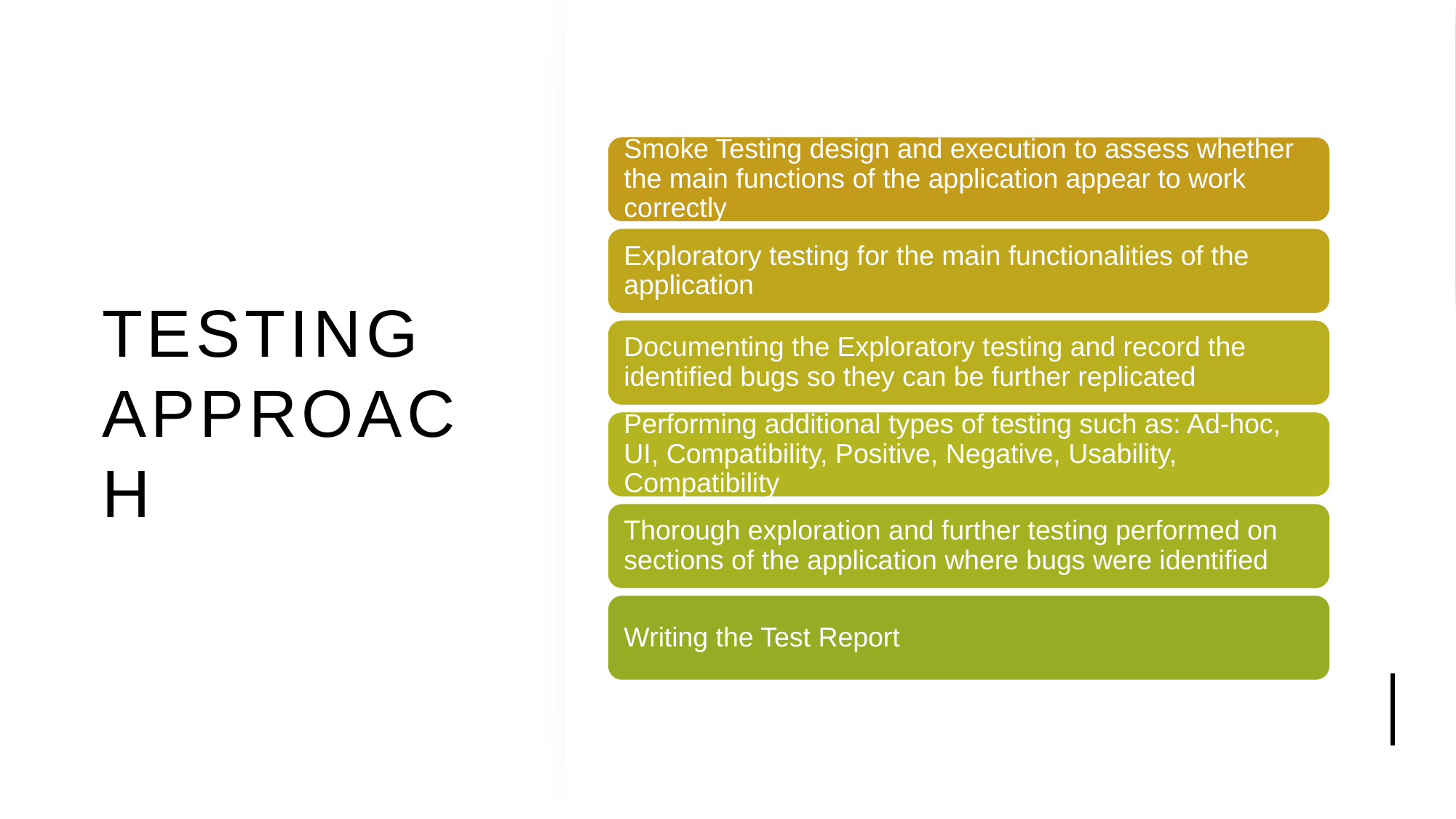

Smoke Testing design and execution to assess whether the main functions of the application appear to work correctly
Exploratory testing for the main functionalities of the application
Documenting the Exploratory testing and record the identified bugs so they can be further replicated
Performing additional types of testing such as: Ad-hoc, UI, Compatibility, Positive, Negative, Usability, Compatibility
Thorough exploration and further testing performed on sections of the application where bugs were identified
Writing the Test Report
# TESTING APPROACH